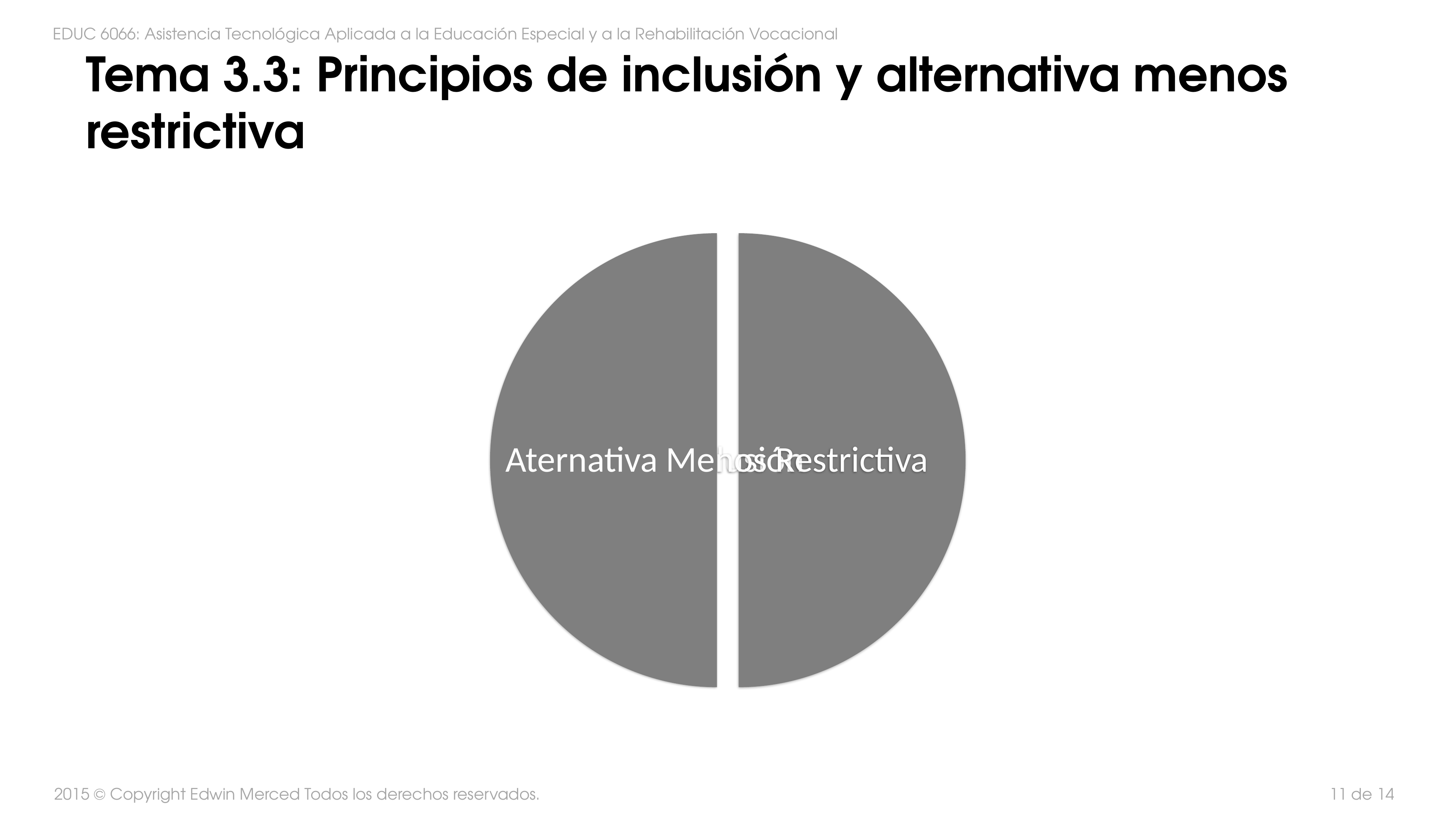

EDUC 6066: Asistencia Tecnológica Aplicada a la Educación Especial y a la Rehabilitación Vocacional
# Tema 3.3: Principios de inclusión y alternativa menos restrictiva
Inclusión
Aternativa Menos Restrictiva
2015 © Copyright Edwin Merced Todos los derechos reservados.
11 de 14